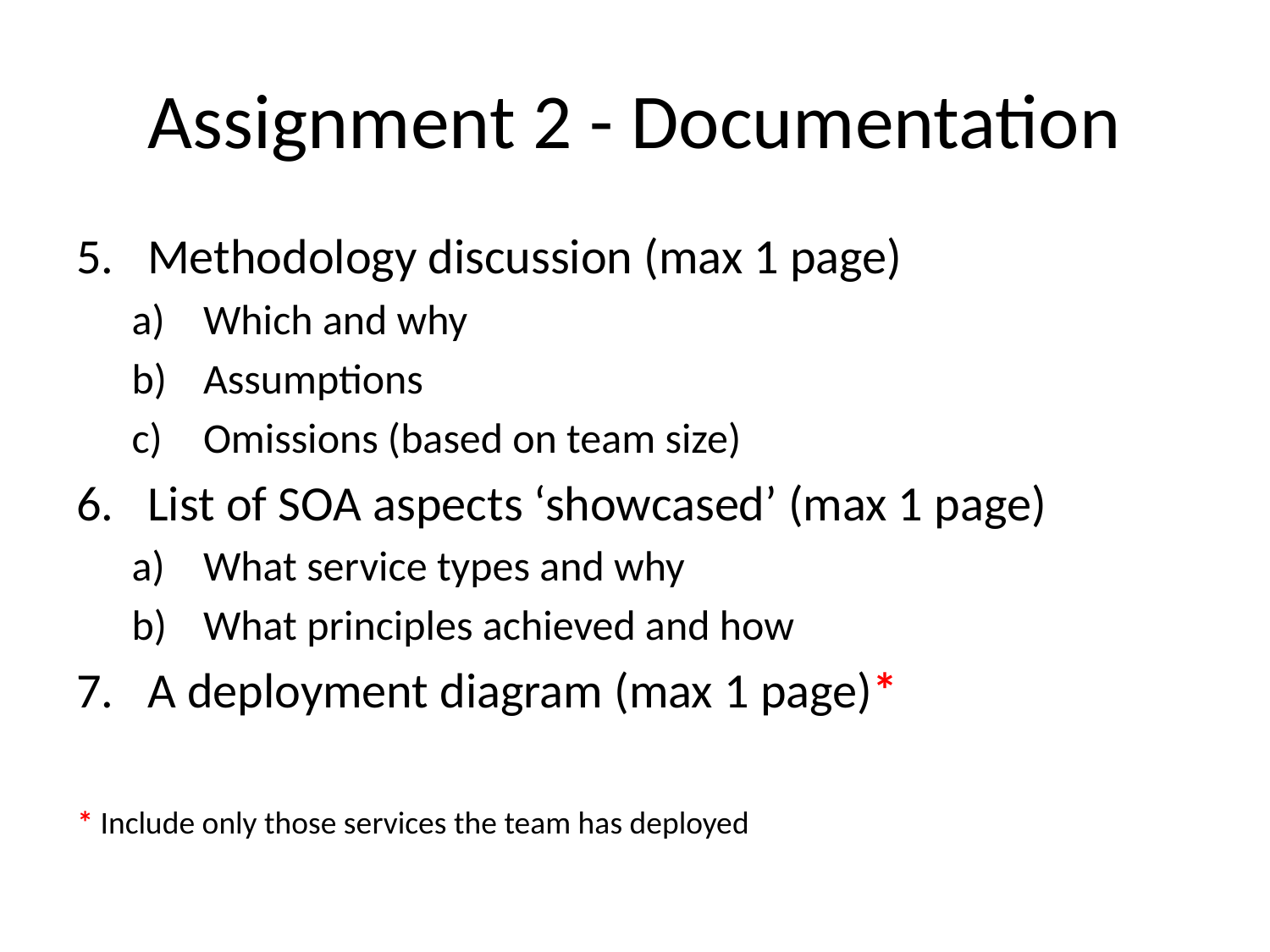

# Assignment 2 - Documentation
Methodology discussion (max 1 page)
Which and why
Assumptions
Omissions (based on team size)
List of SOA aspects ‘showcased’ (max 1 page)
What service types and why
What principles achieved and how
A deployment diagram (max 1 page)*
* Include only those services the team has deployed